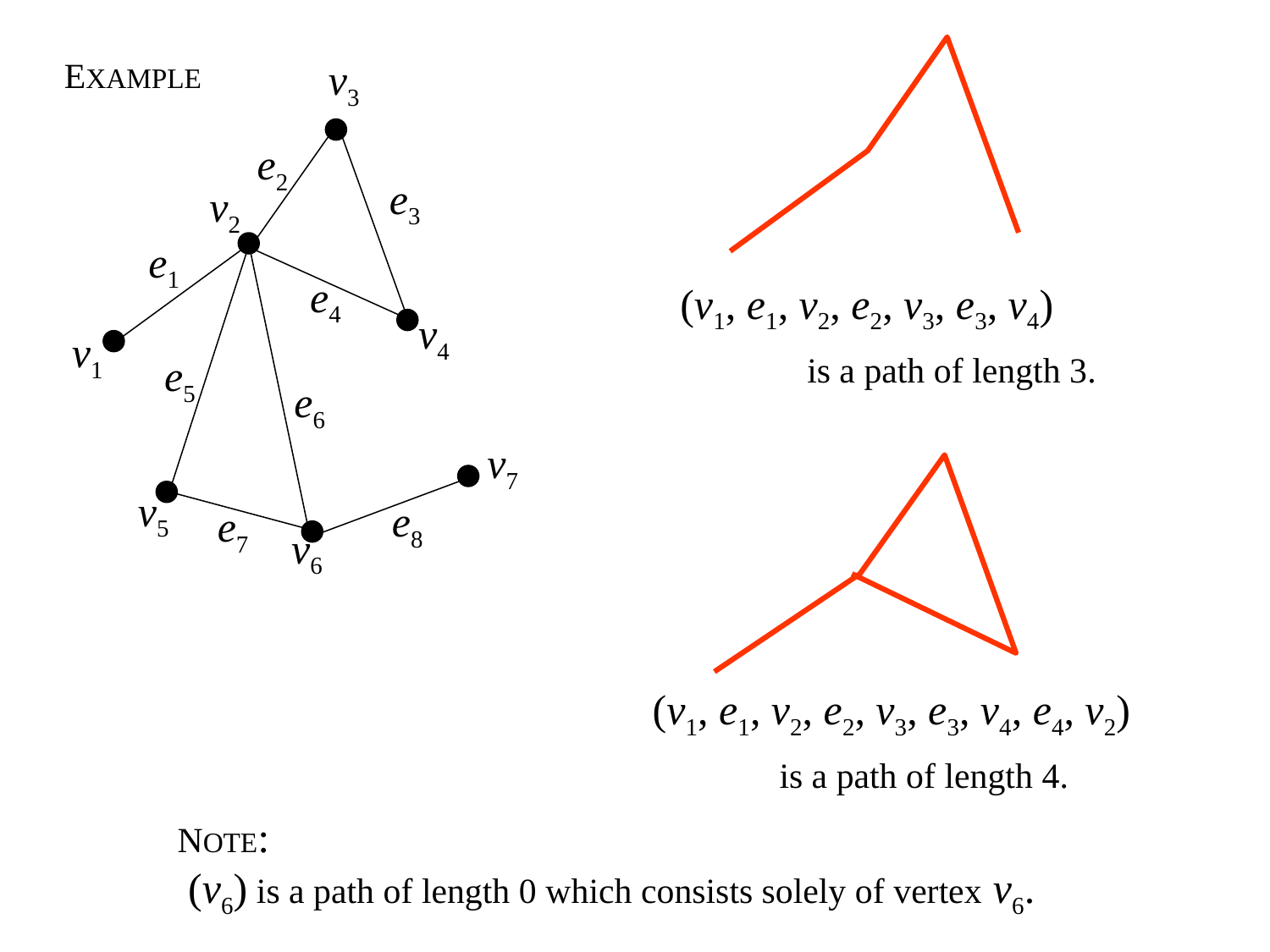

EXAMPLE
v3

e2
e3
v2
e1

e4
(v1, e1, v2, e2, v3, e3, v4)
	is a path of length 3.
v4

v1

e5
e6
v7

v5

e8
e7
v6

(v1, e1, v2, e2, v3, e3, v4, e4, v2)
	is a path of length 4.

NOTE:
 (v6) is a path of length 0 which consists solely of vertex v6.